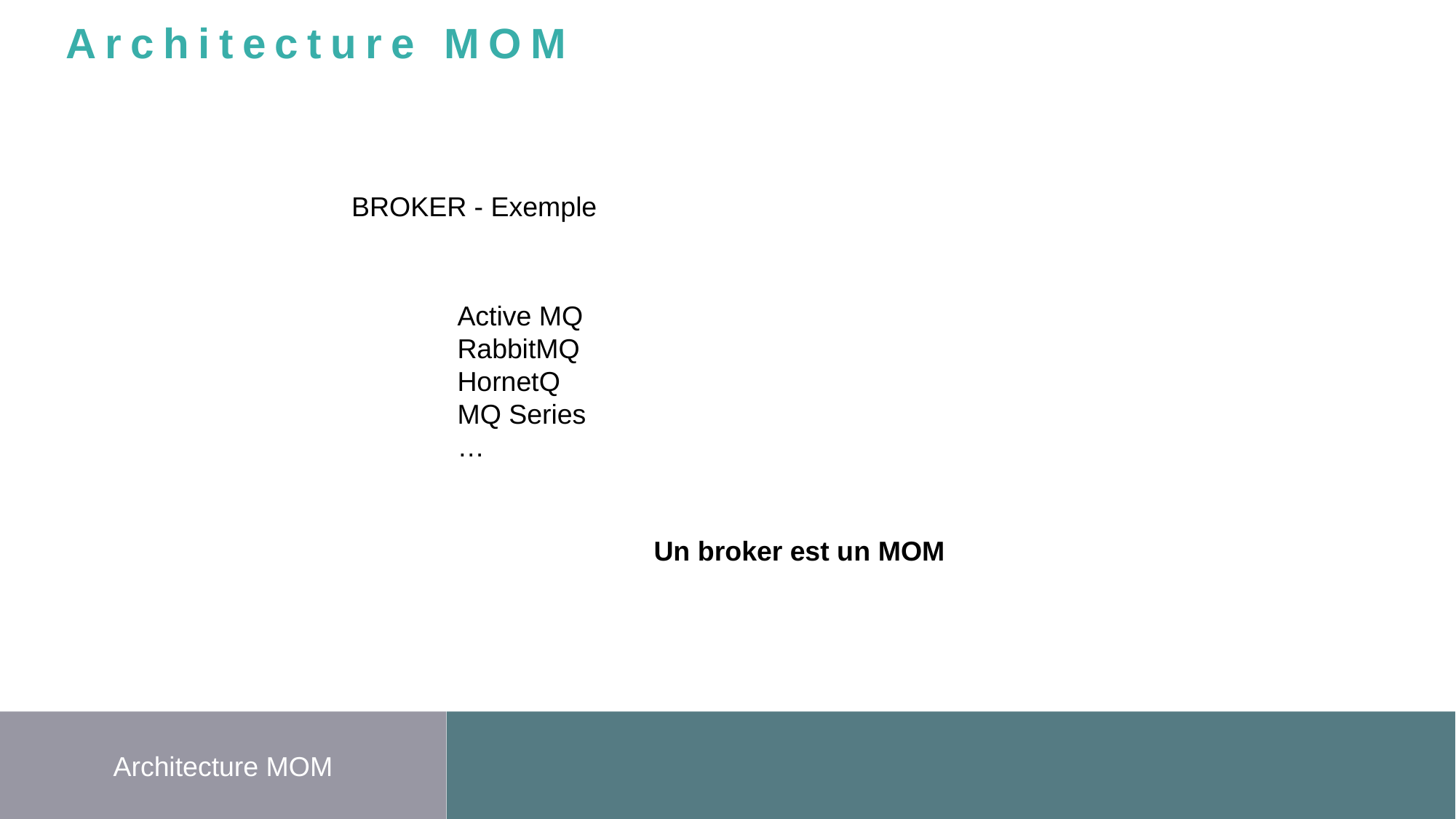

Architecture MOM
BROKER - Exemple
Active MQ
RabbitMQ
HornetQ
MQ Series
…
Un broker est un MOM
Architecture MOM